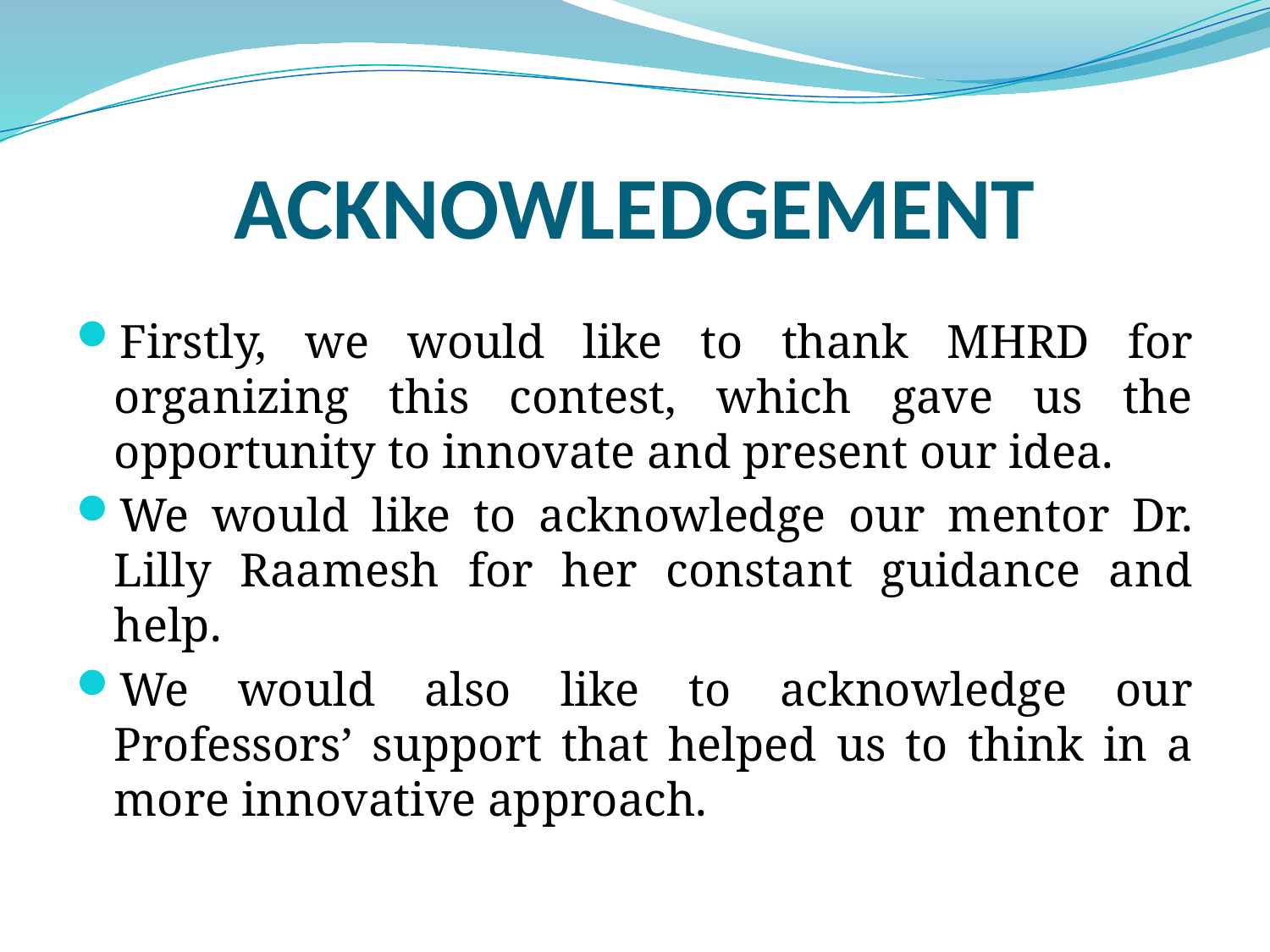

# ACKNOWLEDGEMENT
Firstly, we would like to thank MHRD for organizing this contest, which gave us the opportunity to innovate and present our idea.
We would like to acknowledge our mentor Dr. Lilly Raamesh for her constant guidance and help.
We would also like to acknowledge our Professors’ support that helped us to think in a more innovative approach.